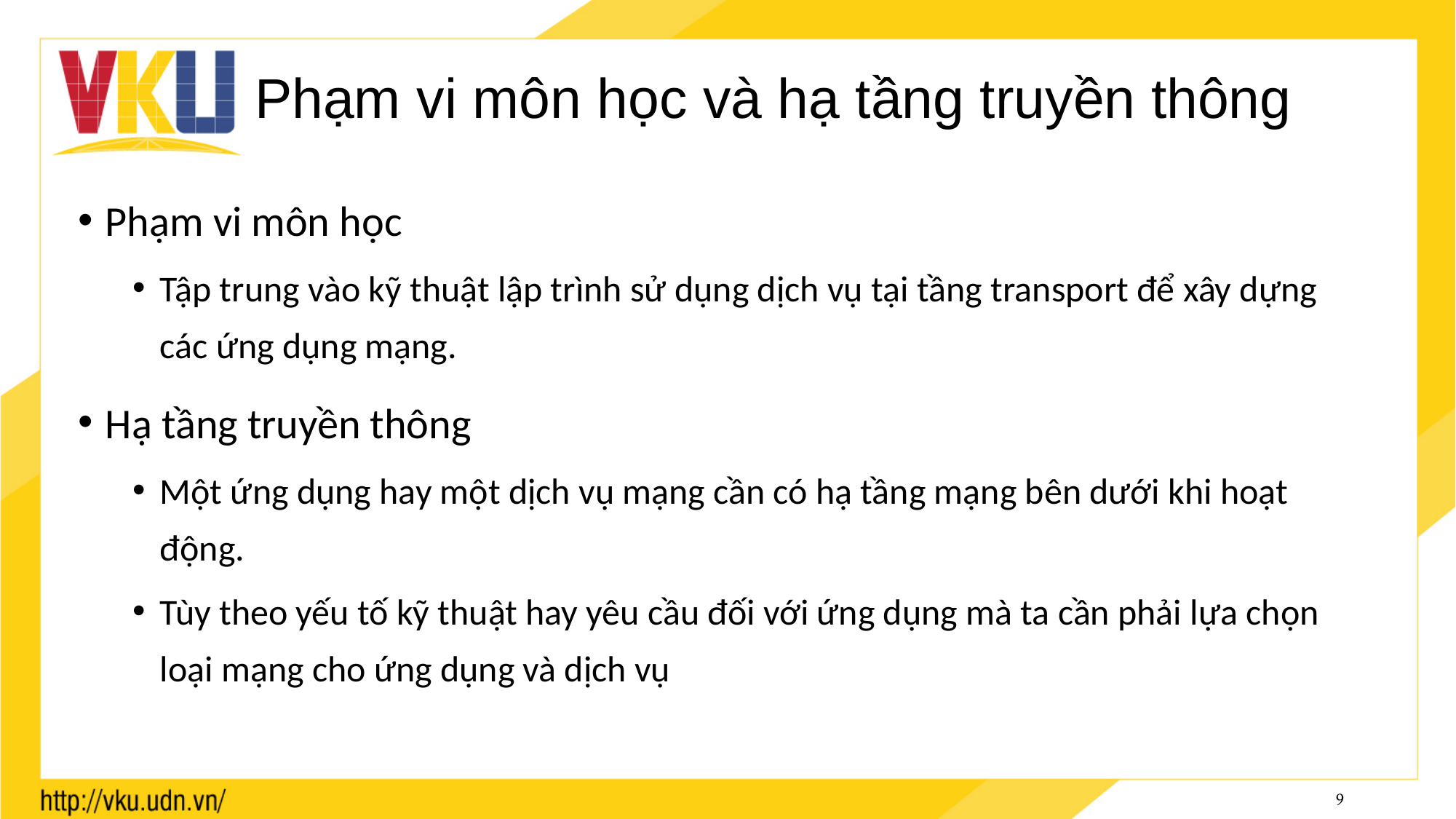

# Phạm vi môn học và hạ tầng truyền thông
Phạm vi môn học
Tập trung vào kỹ thuật lập trình sử dụng dịch vụ tại tầng transport để xây dựng các ứng dụng mạng.
Hạ tầng truyền thông
Một ứng dụng hay một dịch vụ mạng cần có hạ tầng mạng bên dưới khi hoạt động.
Tùy theo yếu tố kỹ thuật hay yêu cầu đối với ứng dụng mà ta cần phải lựa chọn loại mạng cho ứng dụng và dịch vụ
9